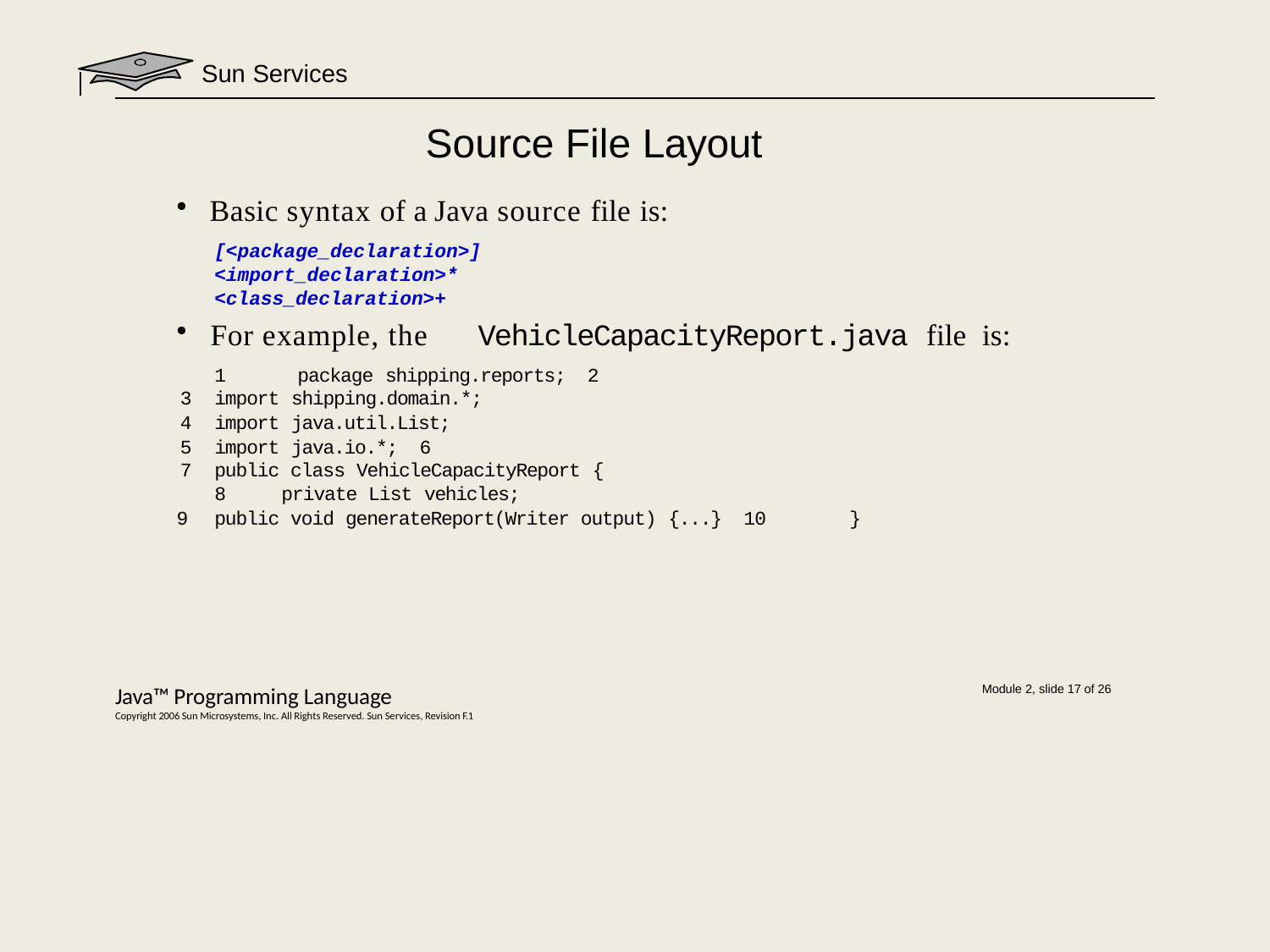

Sun Services

# Source File Layout
Basic syntax of a Java source file is:
[<package_declaration>]
<import_declaration>*
<class_declaration>+
For example, the	VehicleCapacityReport.java file  is:
1	package shipping.reports;  2
import shipping.domain.*;
import java.util.List;
import java.io.*;  6
public class VehicleCapacityReport {
private List vehicles;
public void generateReport(Writer output) {...}  10	}
Java™ Programming Language
Copyright 2006 Sun Microsystems, Inc. All Rights Reserved. Sun Services, Revision F.1
Module 2, slide 17 of 26